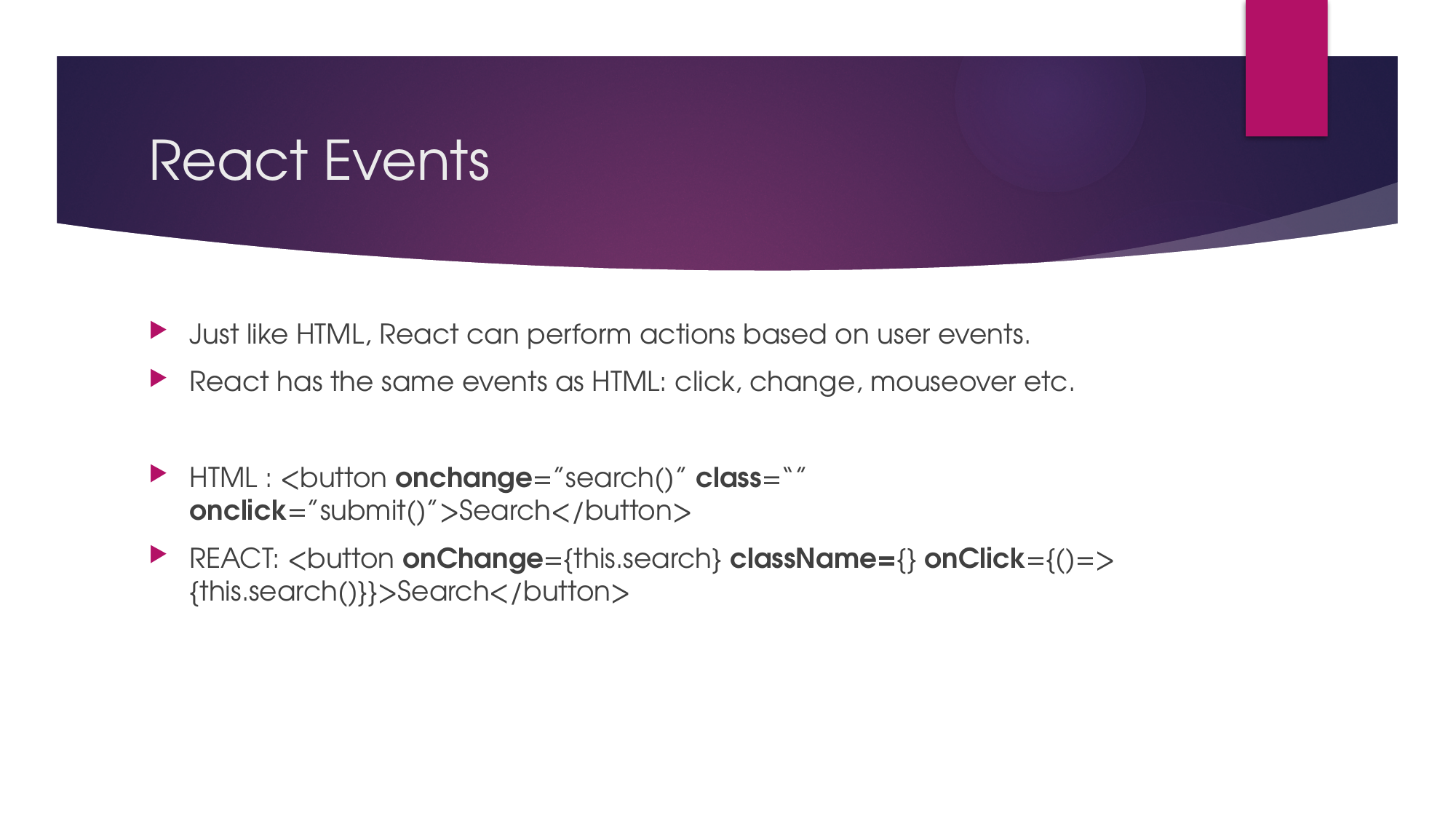

# React Events
Just like HTML, React can perform actions based on user events.
React has the same events as HTML: click, change, mouseover etc.

HTML : <button onchange=”search()” class=“” onclick=”submit()”>Search</button>
REACT: <button onChange={this.search} className={} onClick={()=> {this.search()}}>Search</button>